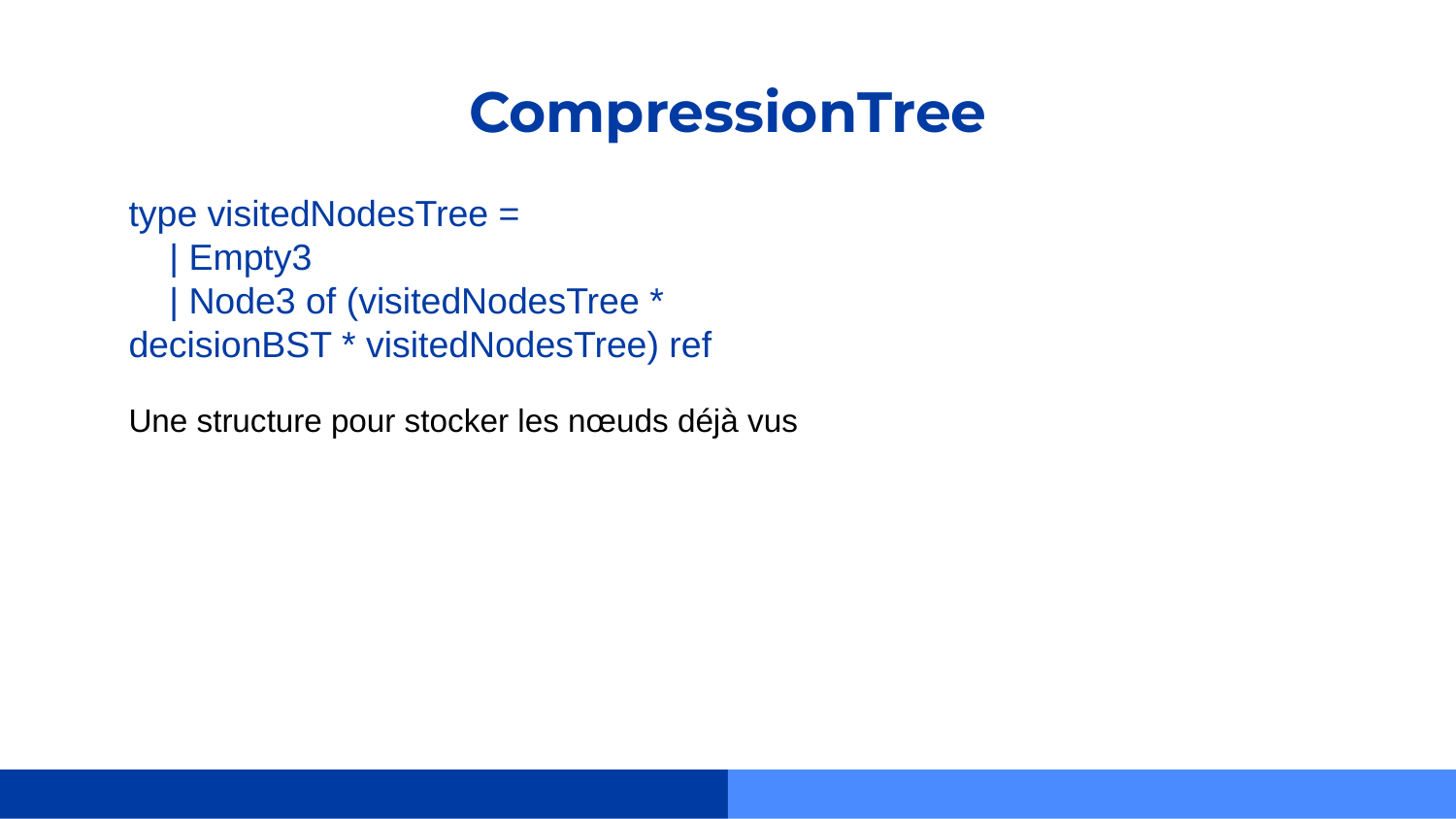

# CompressionTree
type visitedNodesTree =
    | Empty3
    | Node3 of (visitedNodesTree * decisionBST * visitedNodesTree) ref
Une structure pour stocker les nœuds déjà vus